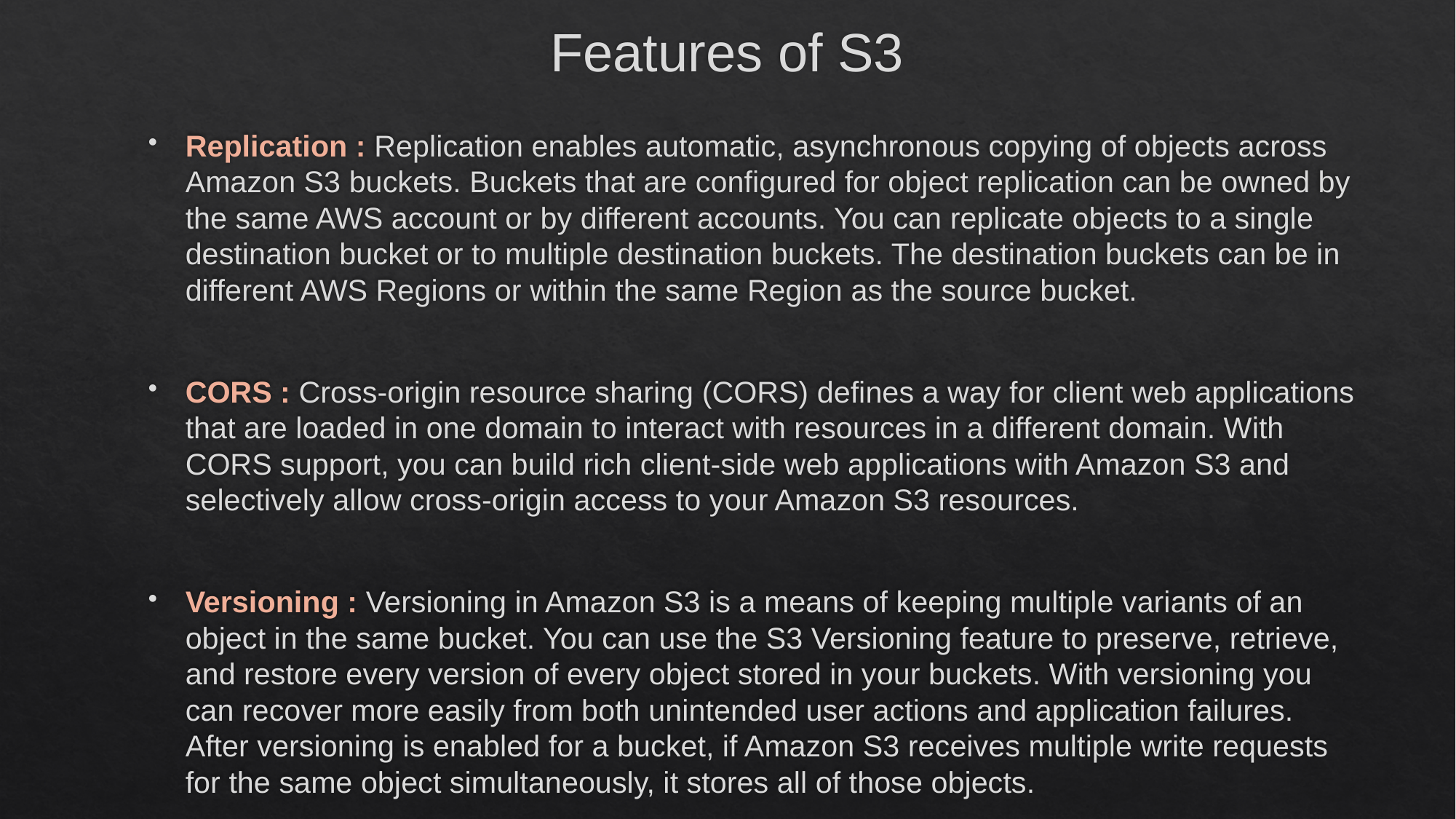

# Features of S3
Replication : Replication enables automatic, asynchronous copying of objects across Amazon S3 buckets. Buckets that are configured for object replication can be owned by the same AWS account or by different accounts. You can replicate objects to a single destination bucket or to multiple destination buckets. The destination buckets can be in different AWS Regions or within the same Region as the source bucket.

CORS : Cross-origin resource sharing (CORS) defines a way for client web applications that are loaded in one domain to interact with resources in a different domain. With CORS support, you can build rich client-side web applications with Amazon S3 and selectively allow cross-origin access to your Amazon S3 resources.

Versioning : Versioning in Amazon S3 is a means of keeping multiple variants of an object in the same bucket. You can use the S3 Versioning feature to preserve, retrieve, and restore every version of every object stored in your buckets. With versioning you can recover more easily from both unintended user actions and application failures. After versioning is enabled for a bucket, if Amazon S3 receives multiple write requests for the same object simultaneously, it stores all of those objects.